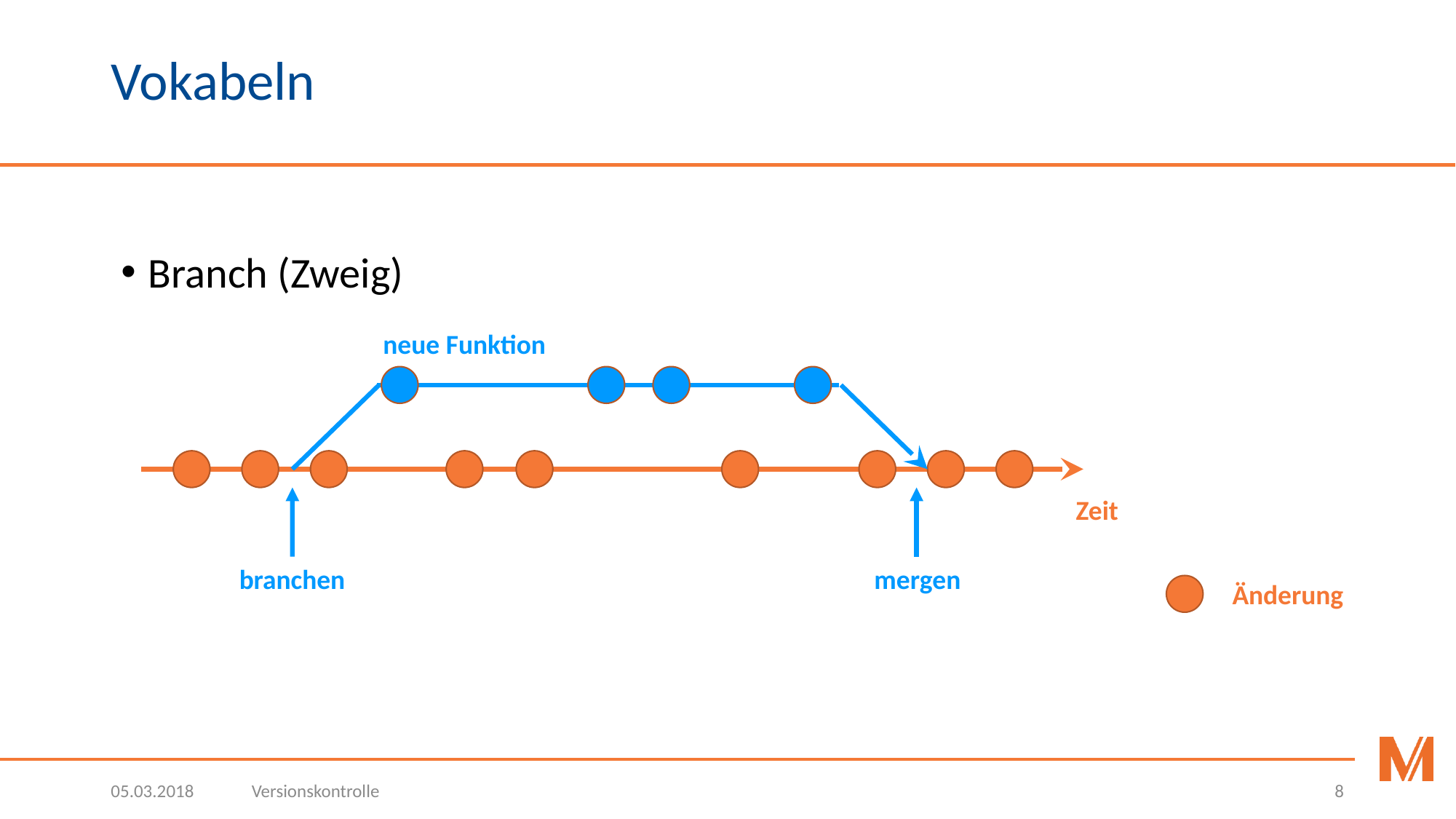

# Vokabeln
Branch (Zweig)
neue Funktion

Zeit
branchen
mergen
Änderung

05.03.2018
Versionskontrolle
8